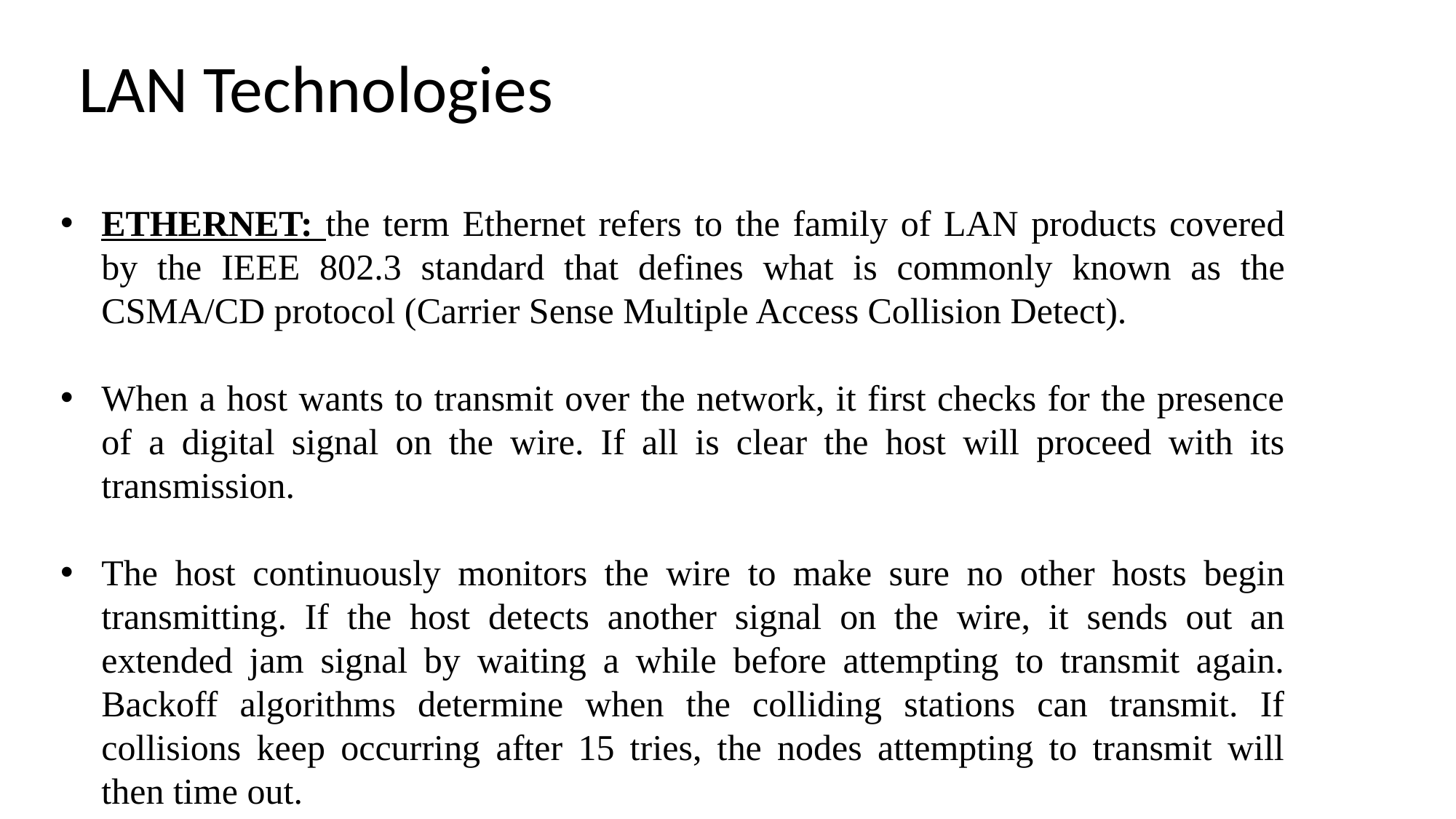

LAN Technologies

ETHERNET: the term Ethernet refers to the family of LAN products covered by the IEEE 802.3 standard that defines what is commonly known as the CSMA/CD protocol (Carrier Sense Multiple Access Collision Detect).

When a host wants to transmit over the network, it first checks for the presence of a digital signal on the wire. If all is clear the host will proceed with its transmission.

The host continuously monitors the wire to make sure no other hosts begin transmitting. If the host detects another signal on the wire, it sends out an extended jam signal by waiting a while before attempting to transmit again. Backoff algorithms determine when the colliding stations can transmit. If collisions keep occurring after 15 tries, the nodes attempting to transmit will then time out.